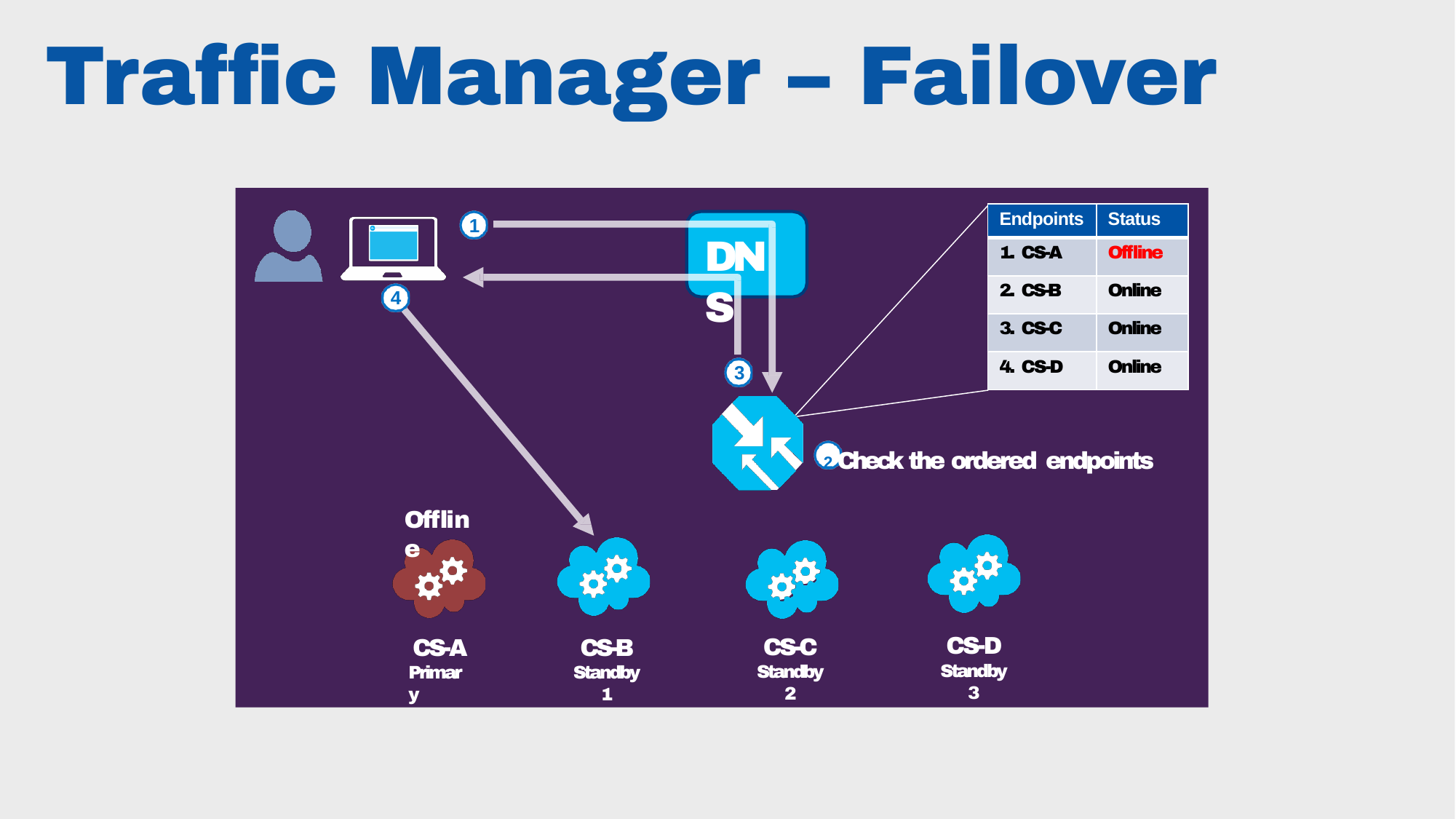

# Traffic Manager – Failover

| Endpoints | Status |
| --- | --- |
| 1. CS-A | Offline |
| 2. CS-B | Online |
| 3. CS-C | Online |
| 4. CS-D | Online |

1

DNS

4

3

2 Check the ordered endpoints

Offline

CS-D
Standby 3
CS-C
Standby 2
CS-A
Primary
CS-B
Standby 1